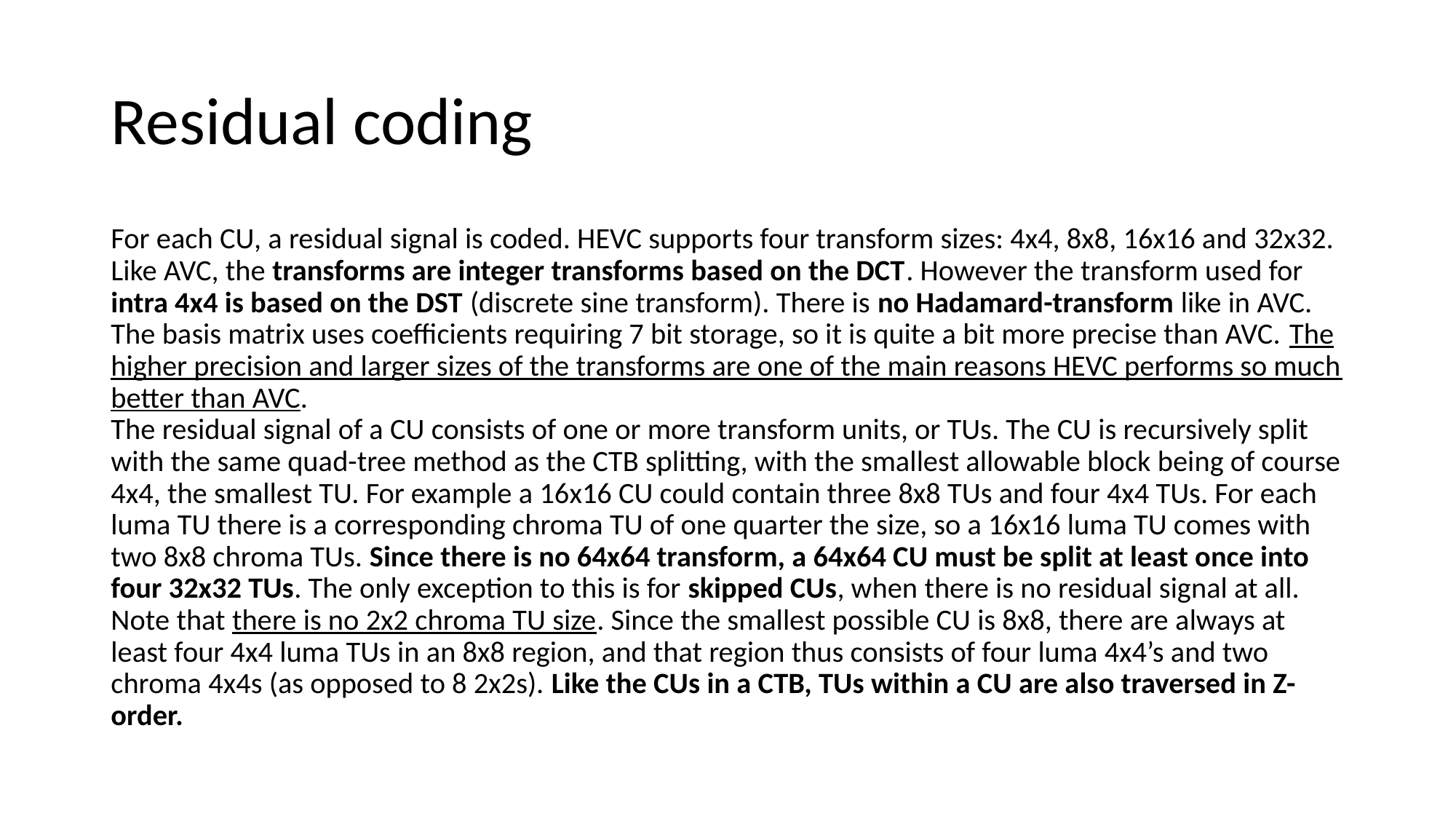

# Residual coding
For each CU, a residual signal is coded. HEVC supports four transform sizes: 4x4, 8x8, 16x16 and 32x32. Like AVC, the transforms are integer transforms based on the DCT. However the transform used for intra 4x4 is based on the DST (discrete sine transform). There is no Hadamard-transform like in AVC. The basis matrix uses coefficients requiring 7 bit storage, so it is quite a bit more precise than AVC. The higher precision and larger sizes of the transforms are one of the main reasons HEVC performs so much better than AVC.
The residual signal of a CU consists of one or more transform units, or TUs. The CU is recursively split with the same quad-tree method as the CTB splitting, with the smallest allowable block being of course 4x4, the smallest TU. For example a 16x16 CU could contain three 8x8 TUs and four 4x4 TUs. For each luma TU there is a corresponding chroma TU of one quarter the size, so a 16x16 luma TU comes with two 8x8 chroma TUs. Since there is no 64x64 transform, a 64x64 CU must be split at least once into four 32x32 TUs. The only exception to this is for skipped CUs, when there is no residual signal at all. Note that there is no 2x2 chroma TU size. Since the smallest possible CU is 8x8, there are always at least four 4x4 luma TUs in an 8x8 region, and that region thus consists of four luma 4x4’s and two chroma 4x4s (as opposed to 8 2x2s). Like the CUs in a CTB, TUs within a CU are also traversed in Z-order.